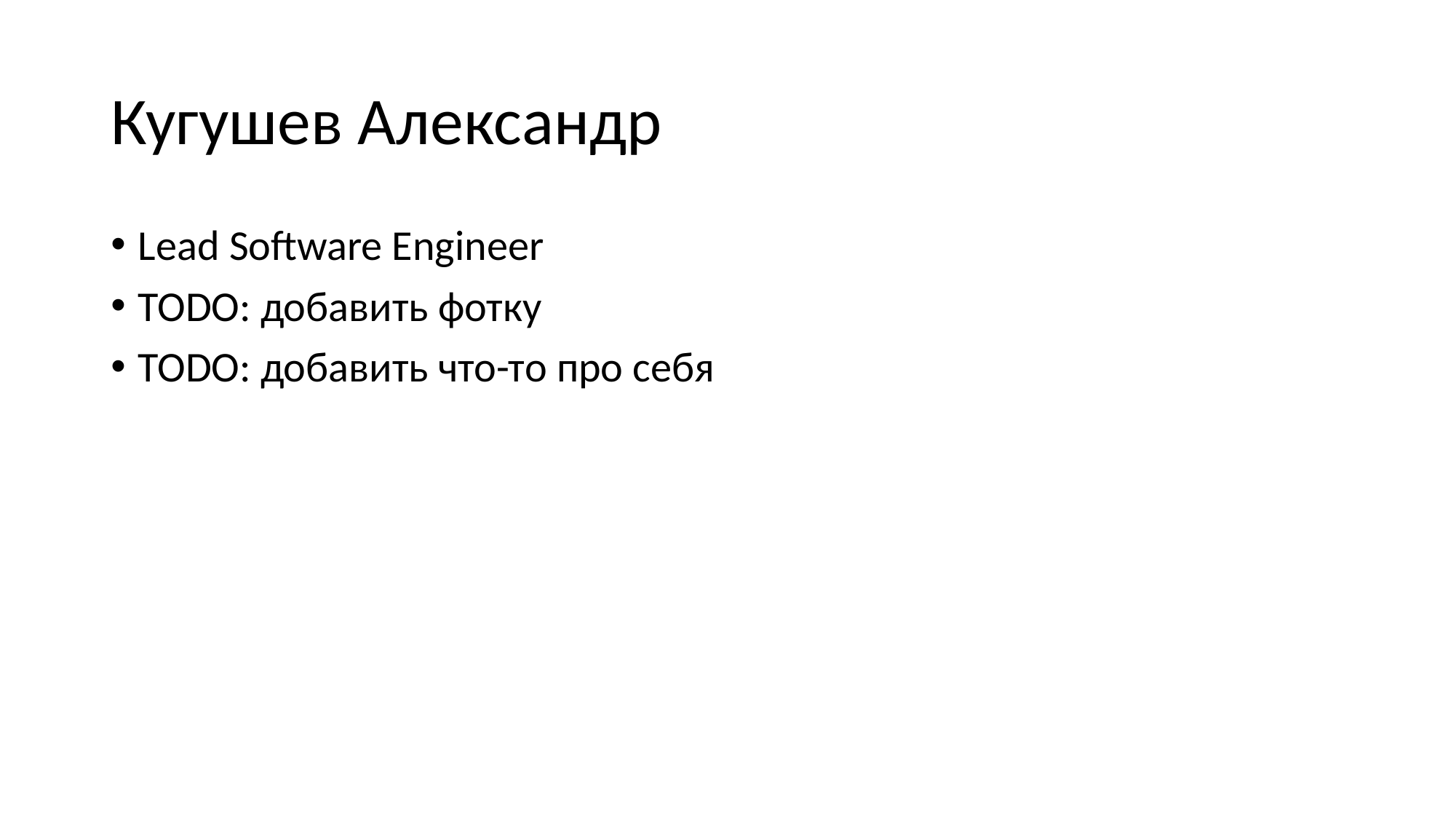

# Кугушев Александр
Lead Software Engineer
TODO: добавить фотку
TODO: добавить что-то про себя